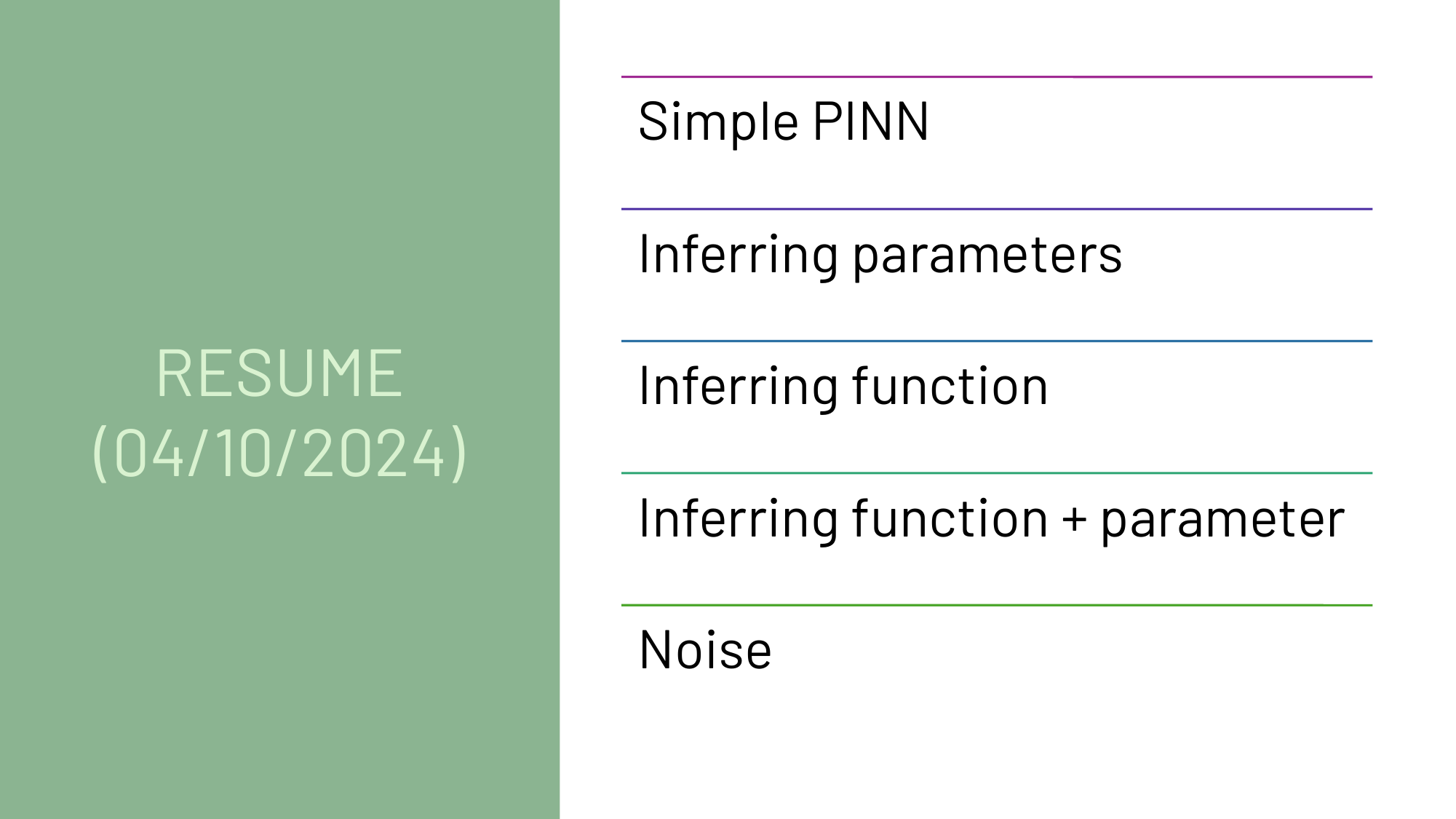

RESUME (04/10/2024)
Simple PINN
Inferring parameters
Inferring function
Inferring function + parameter
Noise